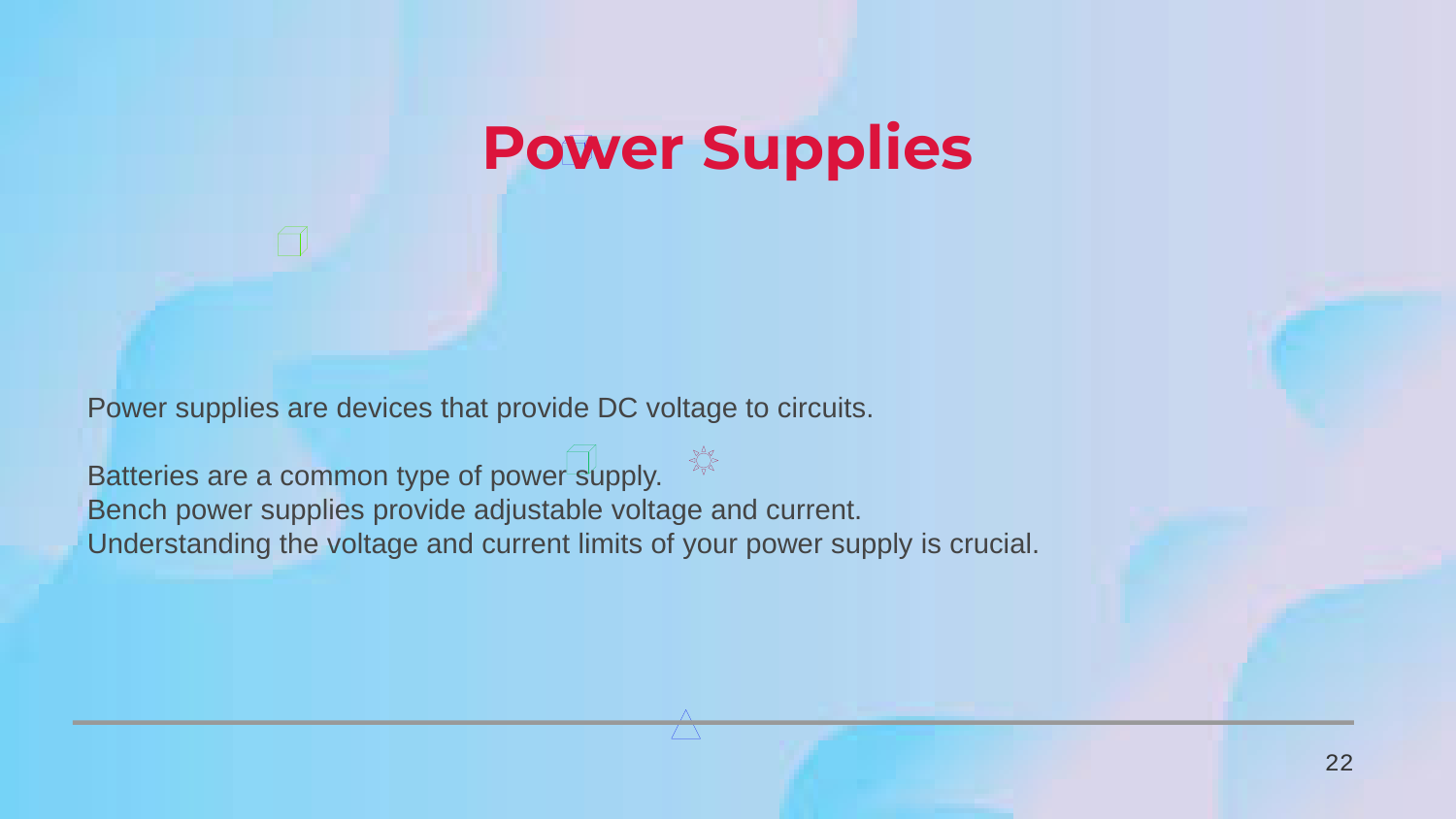

Power Supplies

Power supplies are devices that provide DC voltage to circuits.

Batteries are a common type of power supply.
Bench power supplies provide adjustable voltage and current.
Understanding the voltage and current limits of your power supply is crucial.

22